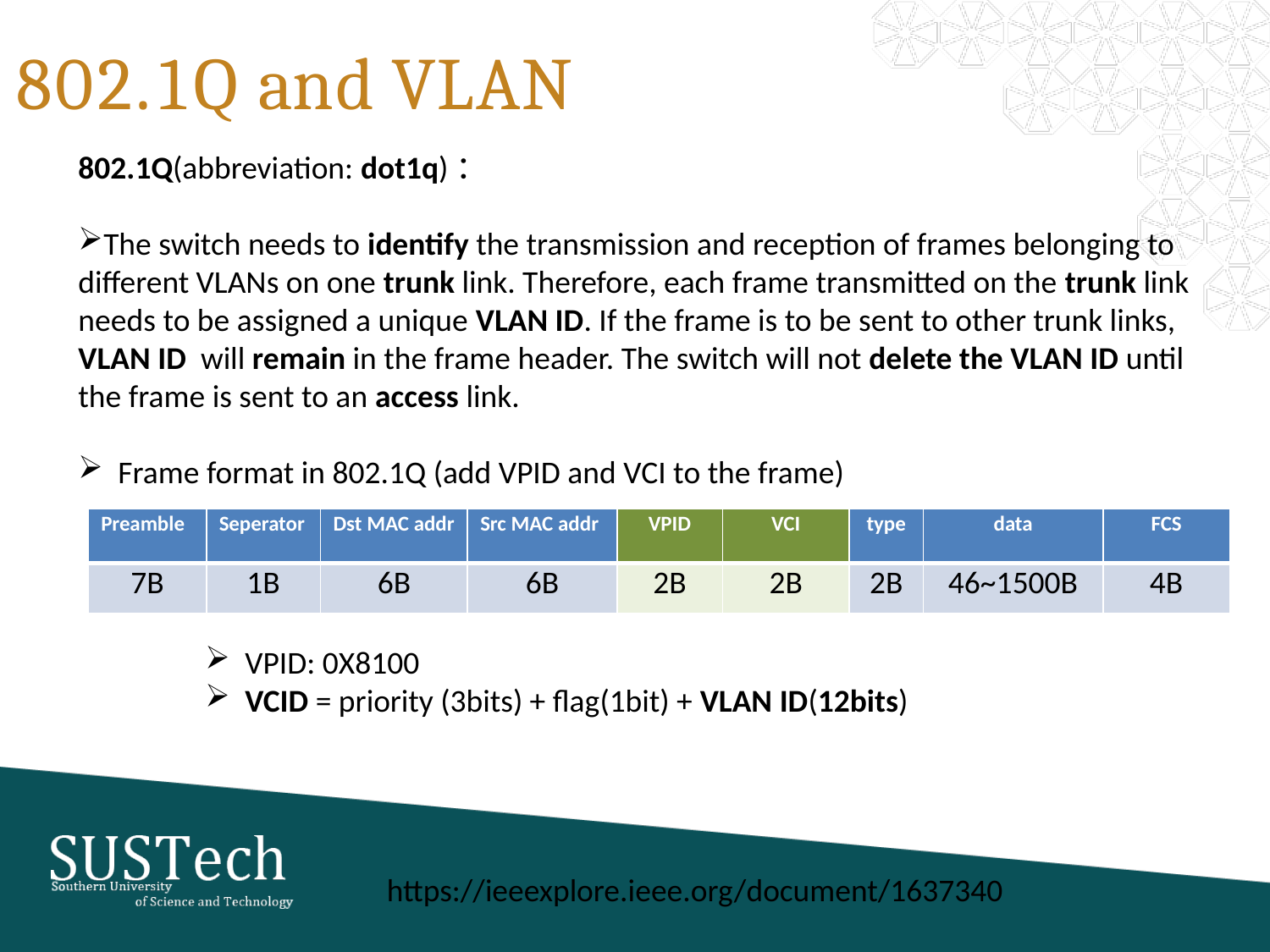

# 802.1Q and VLAN
802.1Q(abbreviation: dot1q)：

The switch needs to identify the transmission and reception of frames belonging to different VLANs on one trunk link. Therefore, each frame transmitted on the trunk link needs to be assigned a unique VLAN ID. If the frame is to be sent to other trunk links, VLAN ID  will remain in the frame header. The switch will not delete the VLAN ID until the frame is sent to an access link.

Frame format in 802.1Q (add VPID and VCI to the frame)

VPID: 0X8100
VCID = priority (3bits) + flag(1bit) + VLAN ID(12bits)

| Preamble | Seperator | Dst MAC addr | Src MAC addr | VPID | VCI | type | data | FCS |
| --- | --- | --- | --- | --- | --- | --- | --- | --- |
| 7B | 1B | 6B | 6B | 2B | 2B | 2B | 46~1500B | 4B |
https://ieeexplore.ieee.org/document/1637340